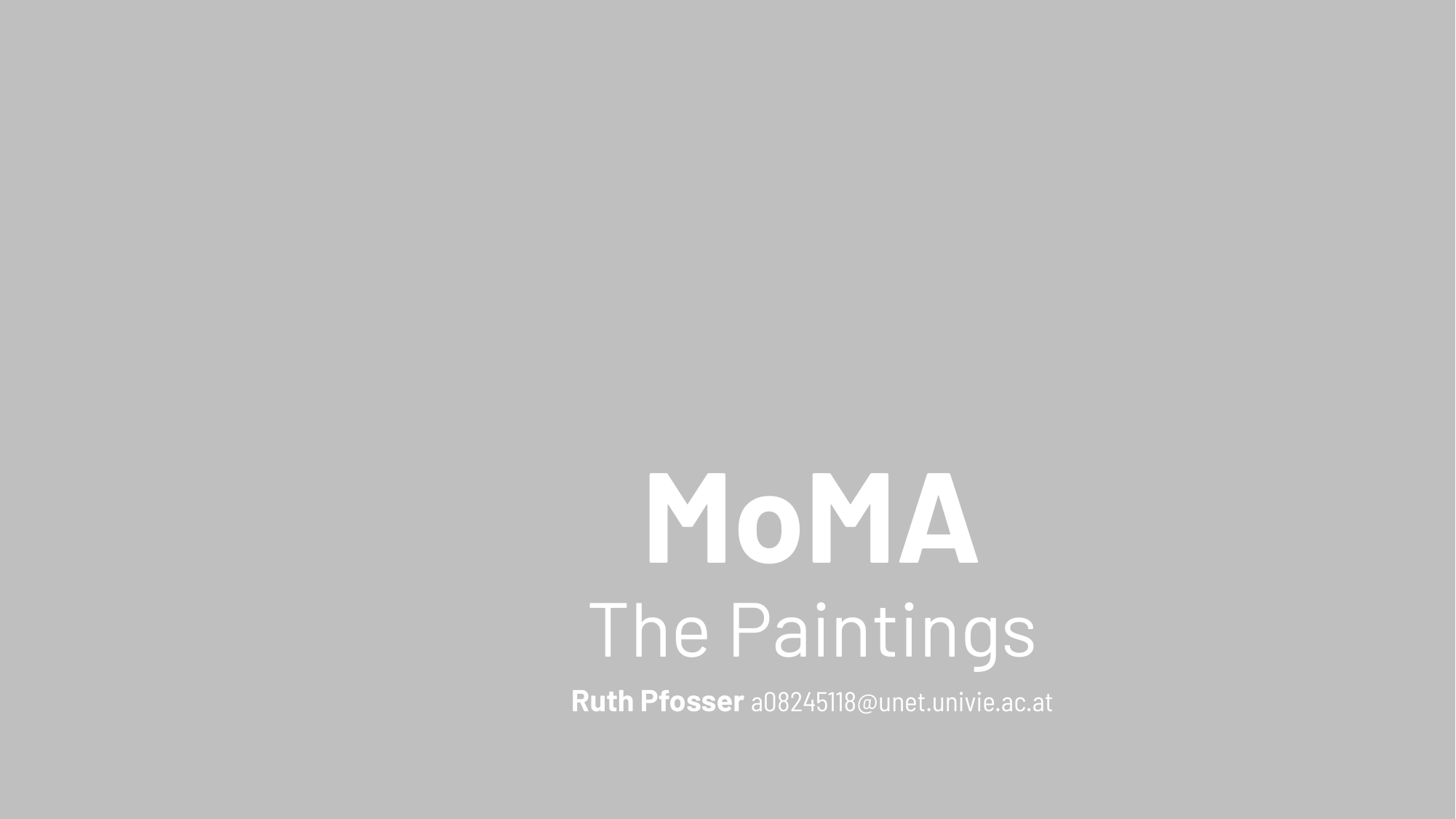

# MoMA The Paintings

Ruth Pfosser a08245118@unet.univie.ac.at